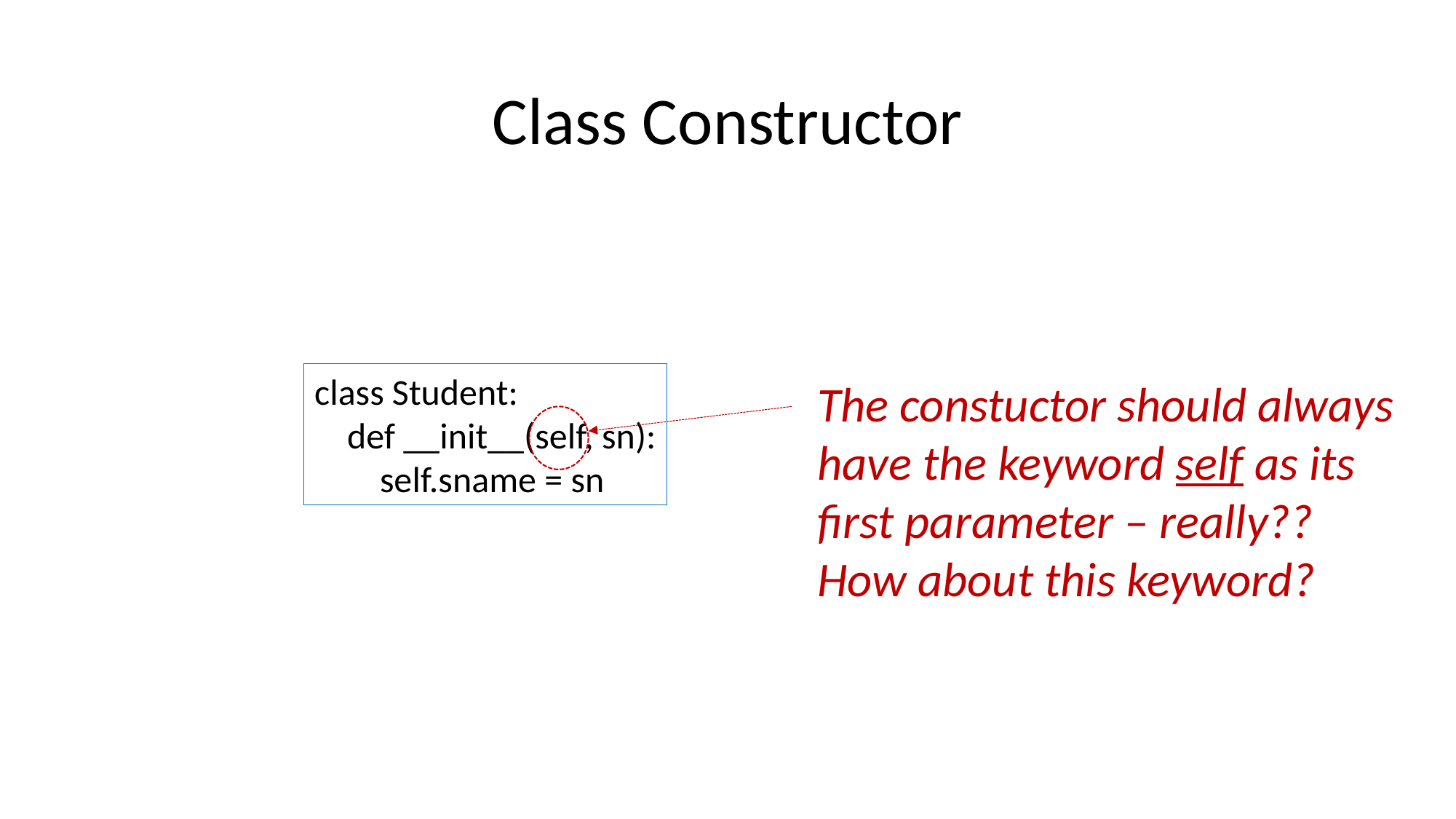

# Class Constructor
class Student:
    def __init__(self, sn):
        self.sname = sn
The constuctor should always
have the keyword self as its
first parameter – really?? How about this keyword?